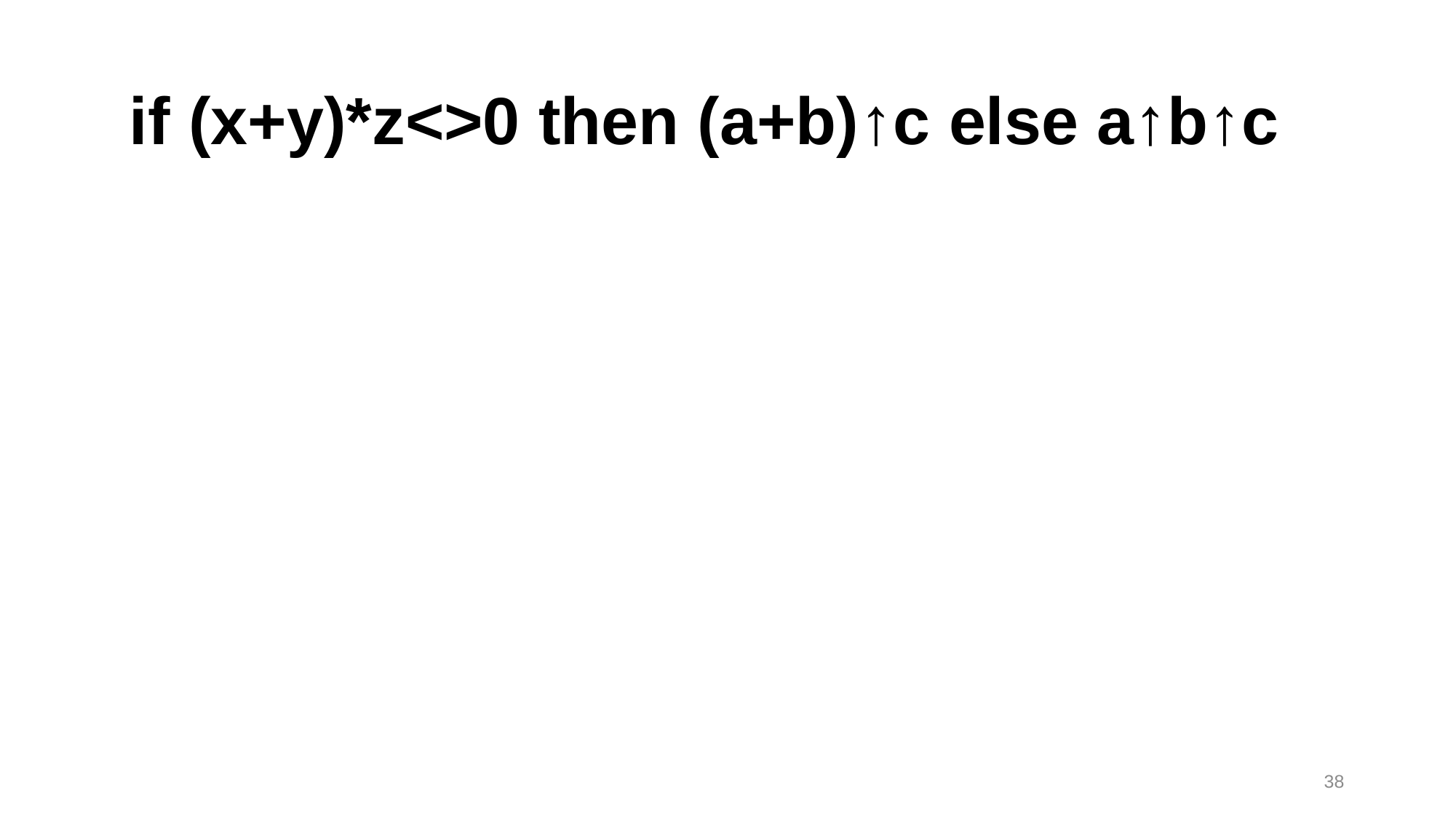

# if (x+y)*z<>0 then (a+b)↑c else a↑b↑c
38